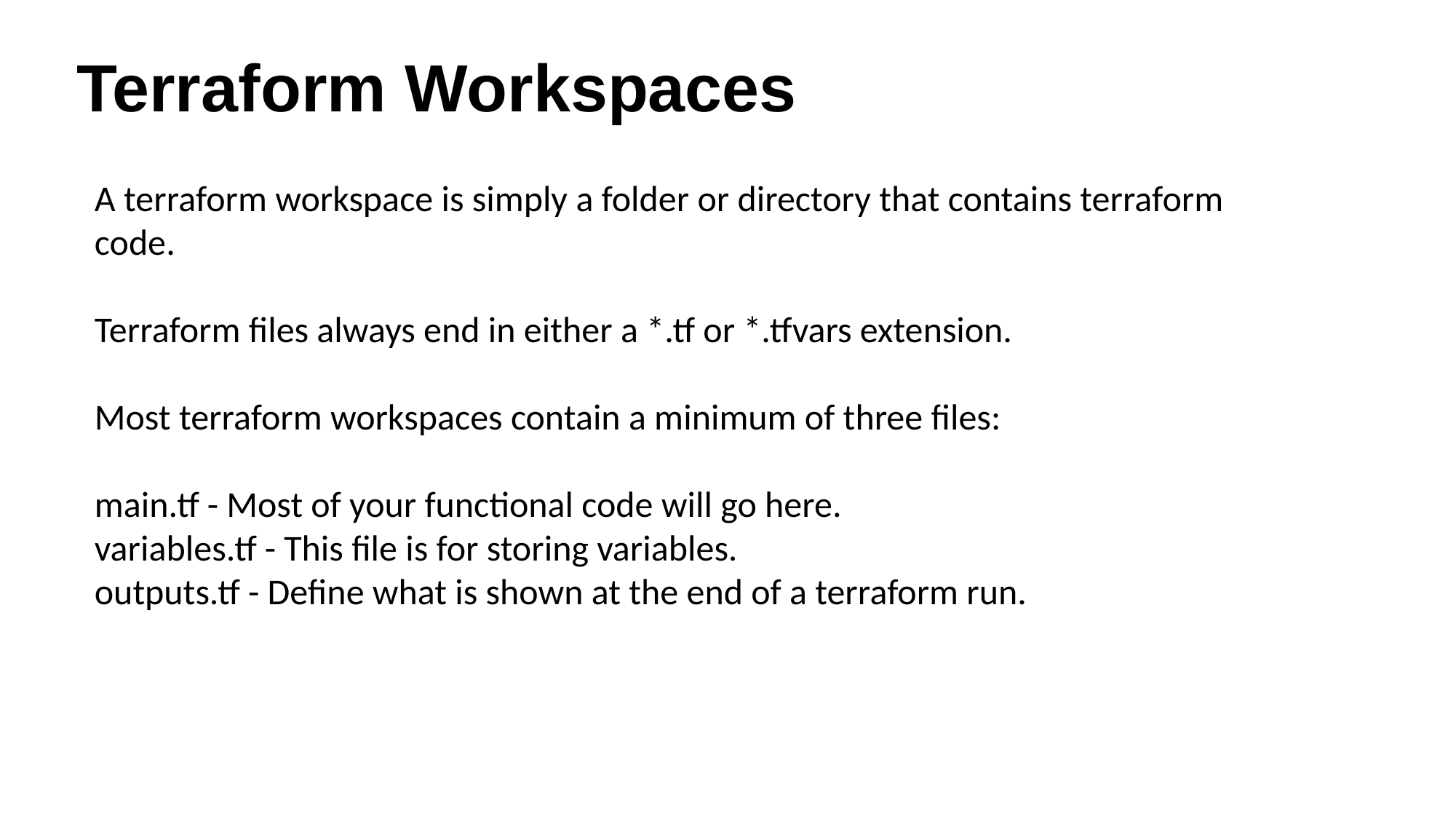

# Terraform Workspaces
A terraform workspace is simply a folder or directory that contains terraform code.

Terraform files always end in either a *.tf or *.tfvars extension.

Most terraform workspaces contain a minimum of three files:

main.tf - Most of your functional code will go here.
variables.tf - This file is for storing variables.
outputs.tf - Define what is shown at the end of a terraform run.